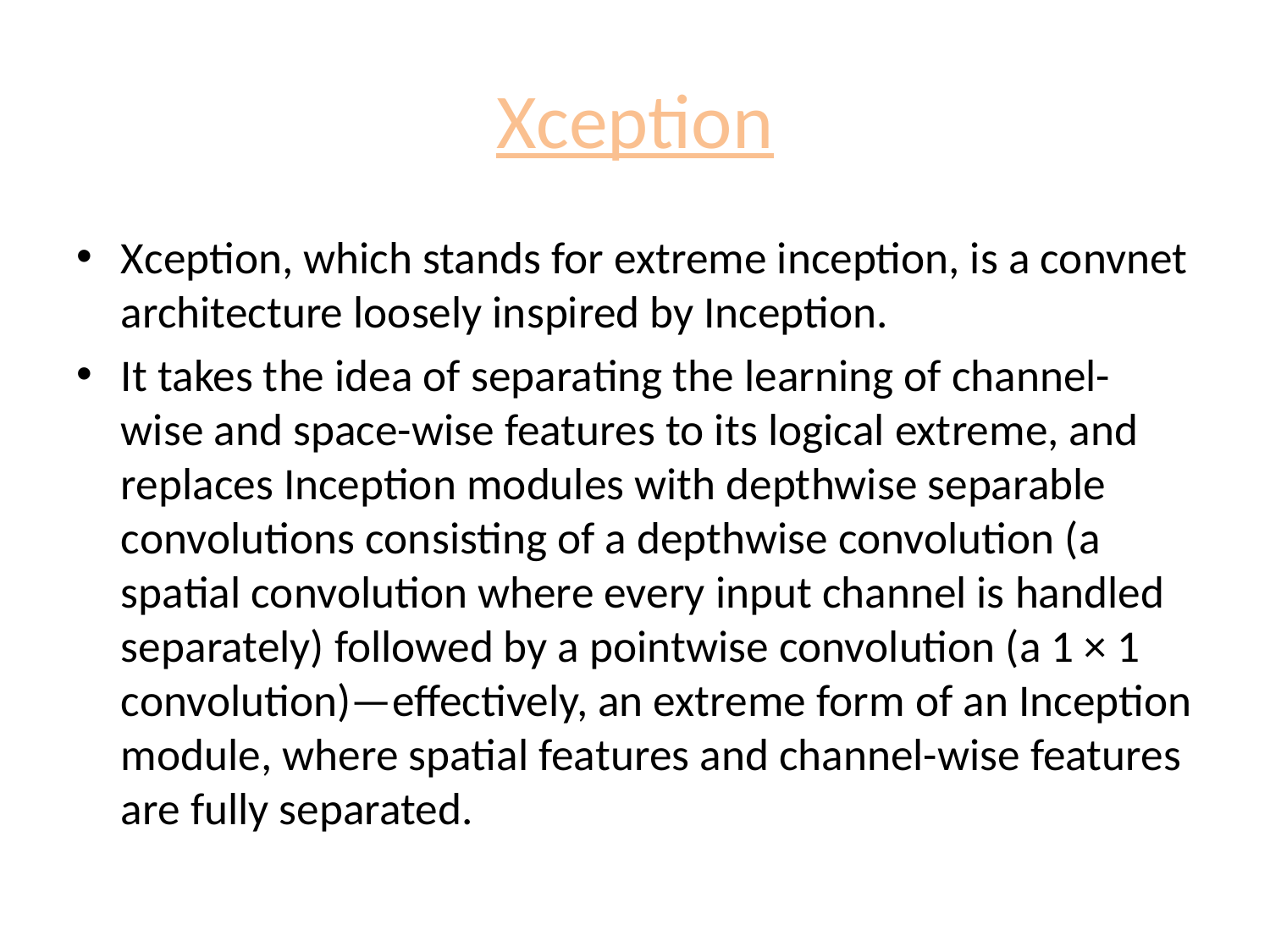

# Xception
Xception, which stands for extreme inception, is a convnet architecture loosely inspired by Inception.
It takes the idea of separating the learning of channel-wise and space-wise features to its logical extreme, and replaces Inception modules with depthwise separable convolutions consisting of a depthwise convolution (a spatial convolution where every input channel is handled separately) followed by a pointwise convolution (a 1 × 1 convolution)—effectively, an extreme form of an Inception module, where spatial features and channel-wise features are fully separated.